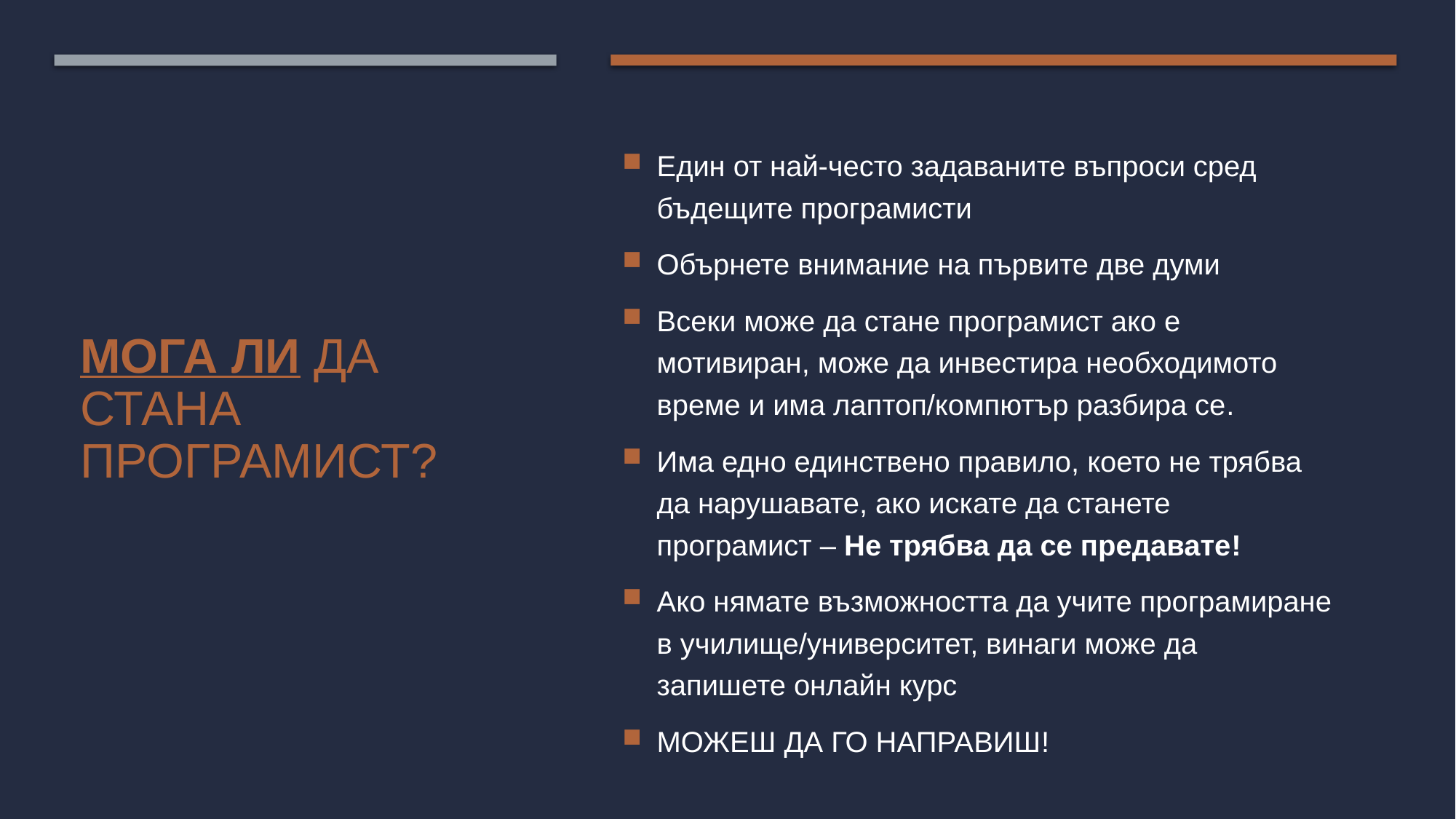

Един от най-често задаваните въпроси сред бъдещите програмисти
Обърнете внимание на първите две думи
Всеки може да стане програмист ако е мотивиран, може да инвестира необходимото време и има лаптоп/компютър разбира се.
Има едно единствено правило, което не трябва да нарушавате, ако искате да станете програмист – Не трябва да се предавате!
Ако нямате възможността да учите програмиране в училище/университет, винаги може да запишете онлайн курс
МОЖЕШ ДА ГО НАПРАВИШ!
# Мога ли да стана програмист?